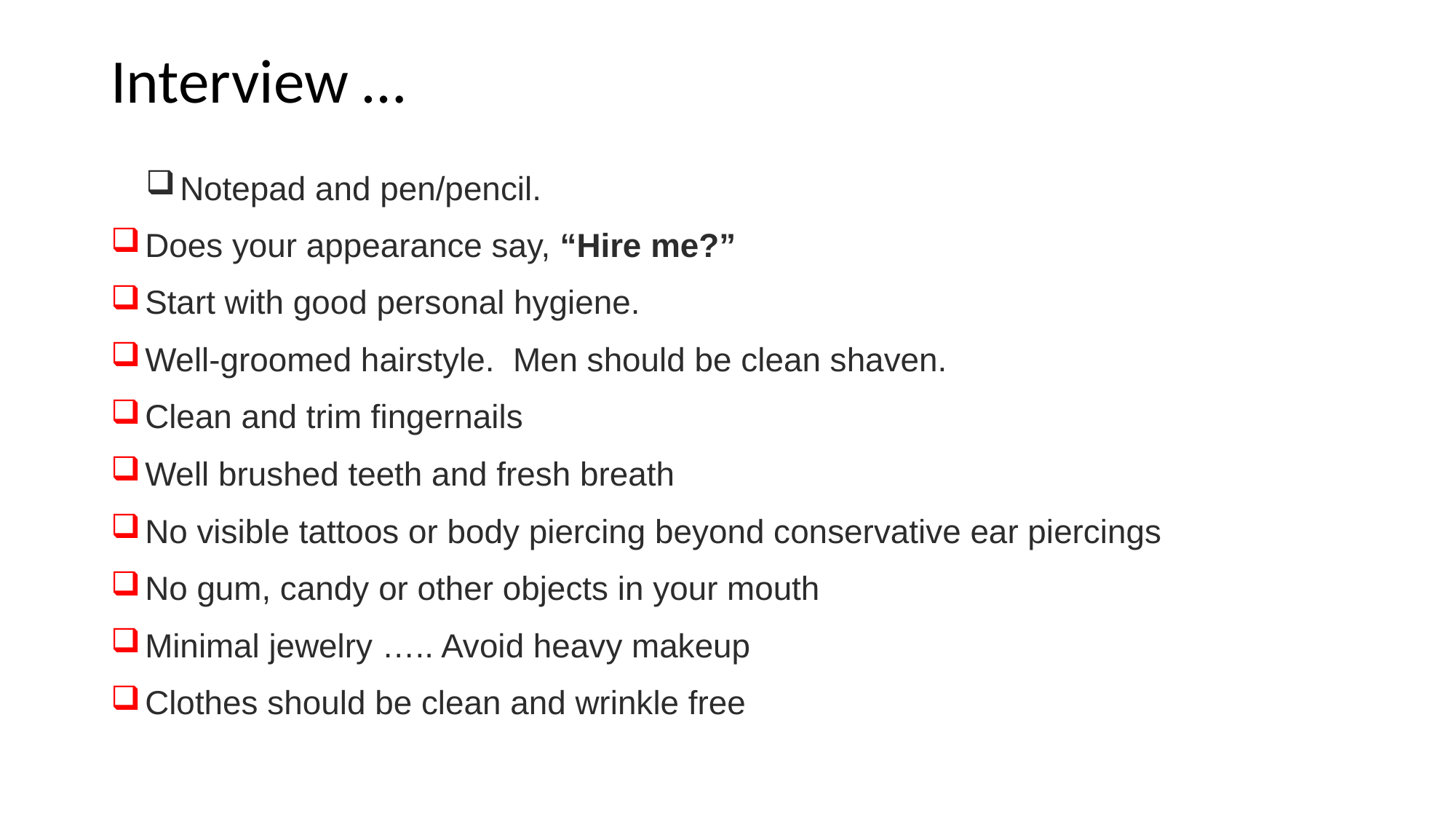

# Interview …
Notepad and pen/pencil.
Does your appearance say, “Hire me?”
Start with good personal hygiene.
Well-groomed hairstyle.  Men should be clean shaven.
Clean and trim fingernails
Well brushed teeth and fresh breath
No visible tattoos or body piercing beyond conservative ear piercings
No gum, candy or other objects in your mouth
Minimal jewelry ….. Avoid heavy makeup
Clothes should be clean and wrinkle free